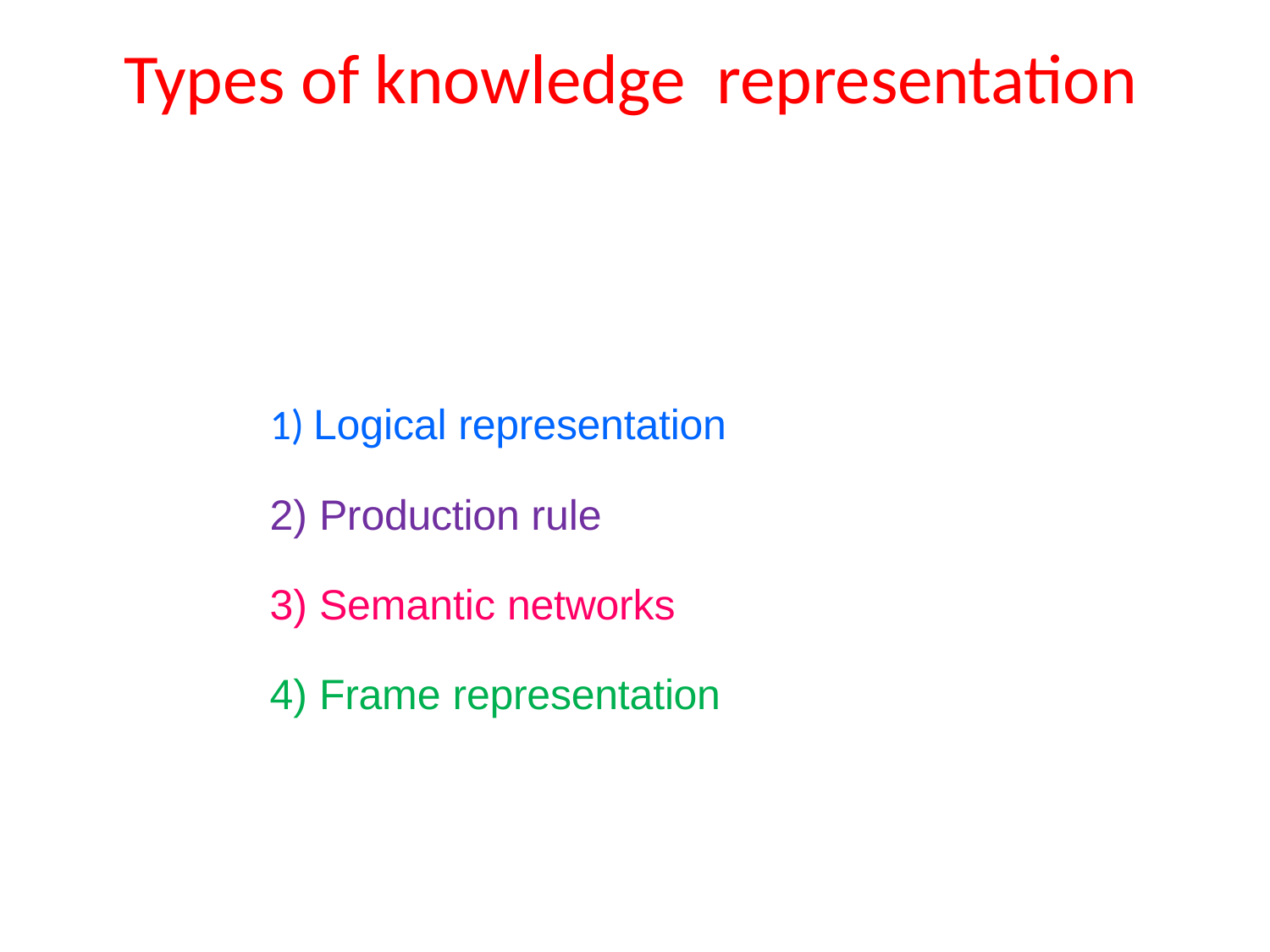

# Types of knowledge  representation
1) Logical representation
2) Production rule
3) Semantic networks
4) Frame representation